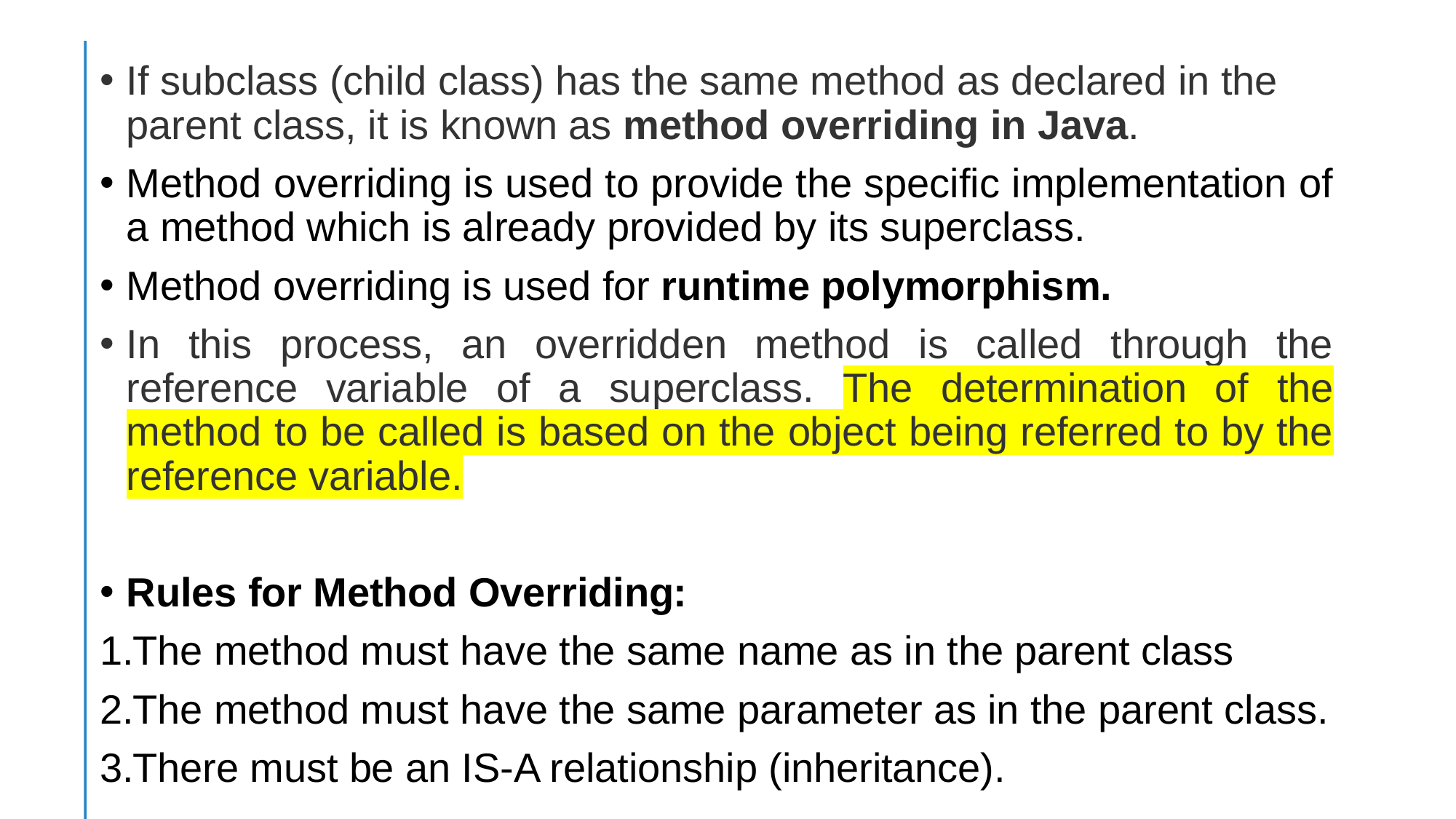

If subclass (child class) has the same method as declared in the parent class, it is known as method overriding in Java.
Method overriding is used to provide the specific implementation of a method which is already provided by its superclass.
Method overriding is used for runtime polymorphism.
In this process, an overridden method is called through the reference variable of a superclass. The determination of the method to be called is based on the object being referred to by the reference variable.

Rules for Method Overriding:
The method must have the same name as in the parent class
The method must have the same parameter as in the parent class.
There must be an IS-A relationship (inheritance).